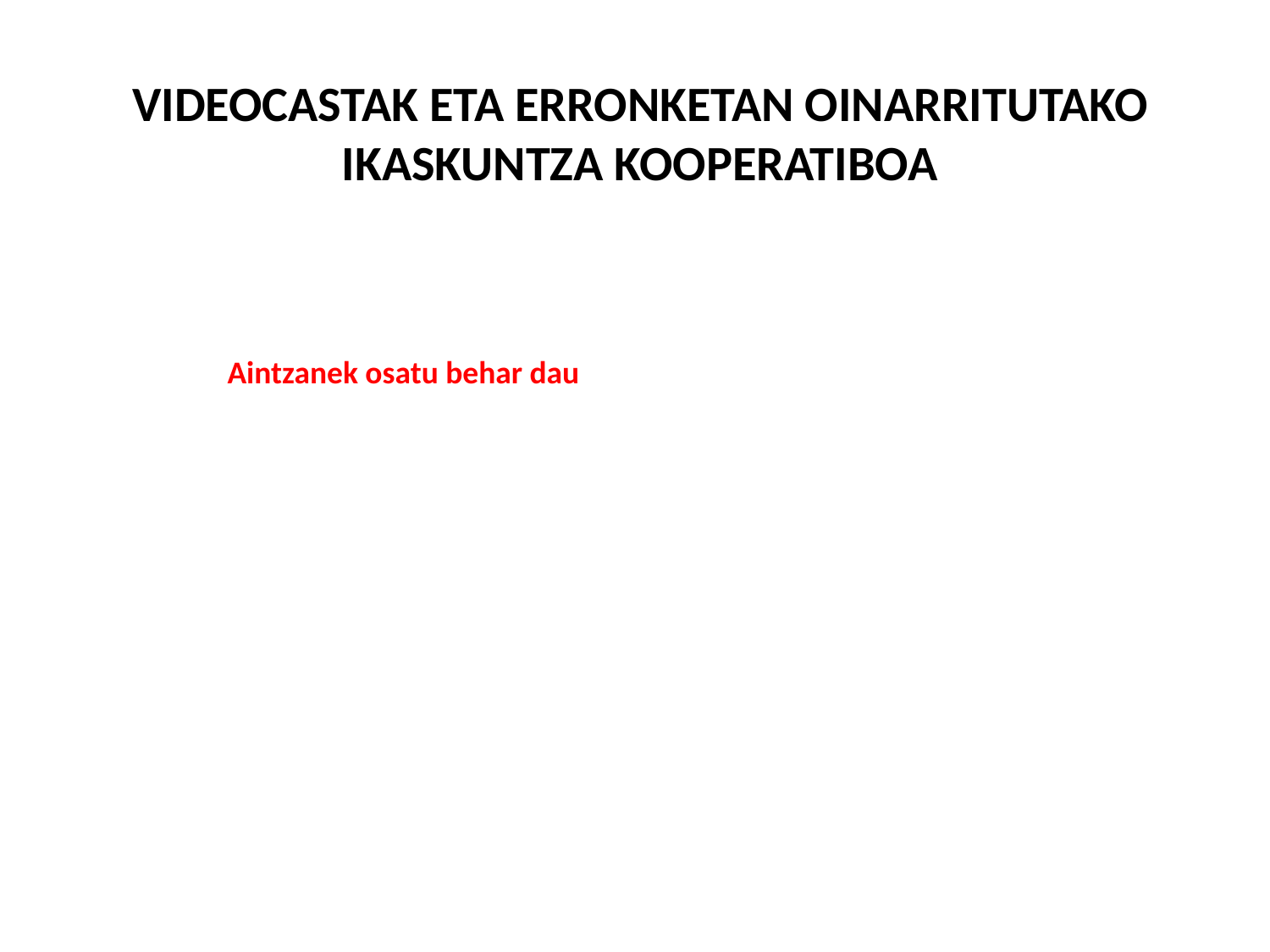

VIDEOCASTAK ETA ERRONKETAN OINARRITUTAKO IKASKUNTZA KOOPERATIBOA
Aintzanek osatu behar dau